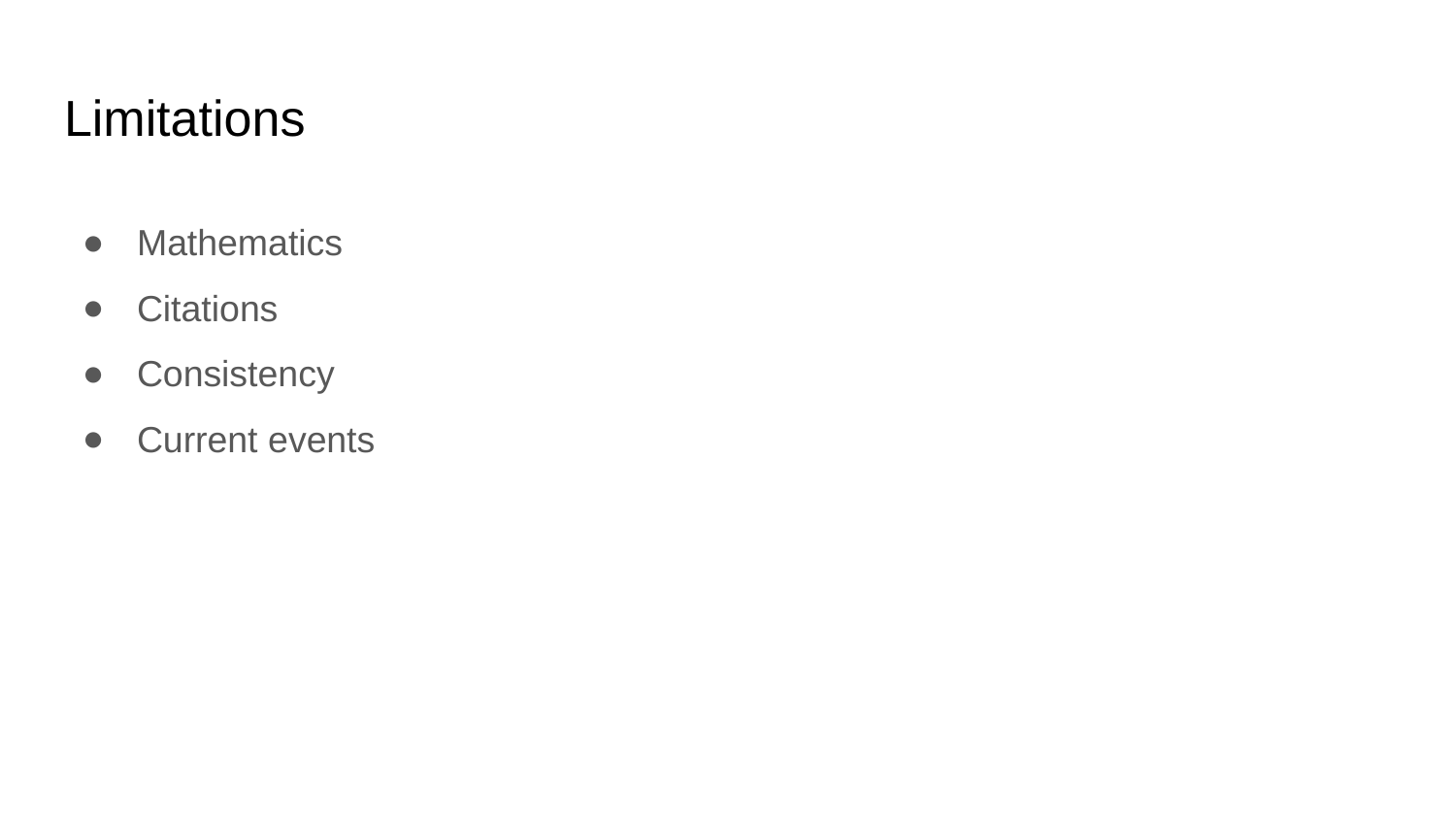

# Limitations
Mathematics
Citations
Consistency
Current events